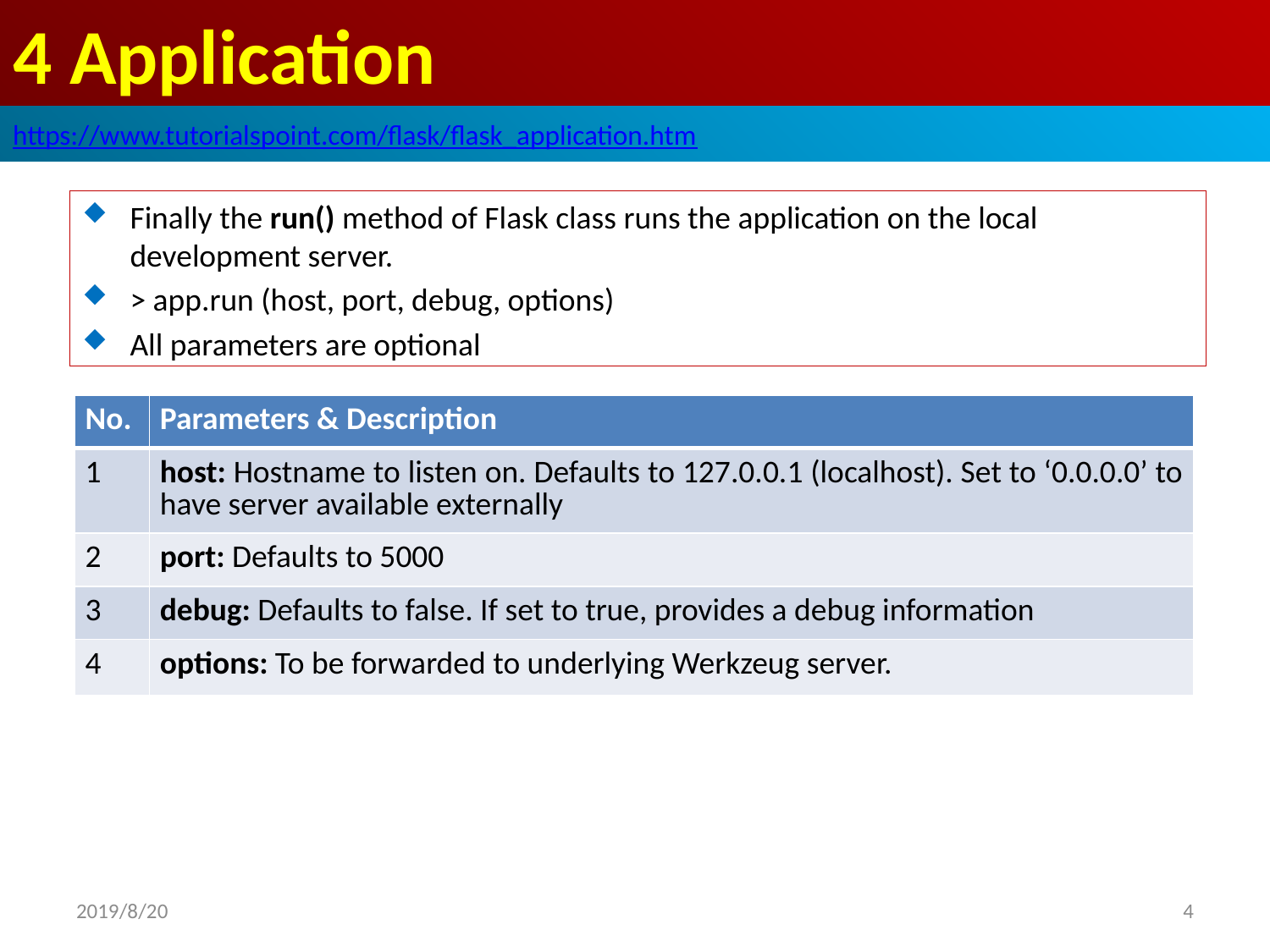

# 4 Application
https://www.tutorialspoint.com/flask/flask_application.htm
Finally the run() method of Flask class runs the application on the local development server.
> app.run (host, port, debug, options)
All parameters are optional

| No. | Parameters & Description |
| --- | --- |
| 1 | host: Hostname to listen on. Defaults to 127.0.0.1 (localhost). Set to ‘0.0.0.0’ to have server available externally |
| 2 | port: Defaults to 5000 |
| 3 | debug: Defaults to false. If set to true, provides a debug information |
| 4 | options: To be forwarded to underlying Werkzeug server. |
2019/8/20
4